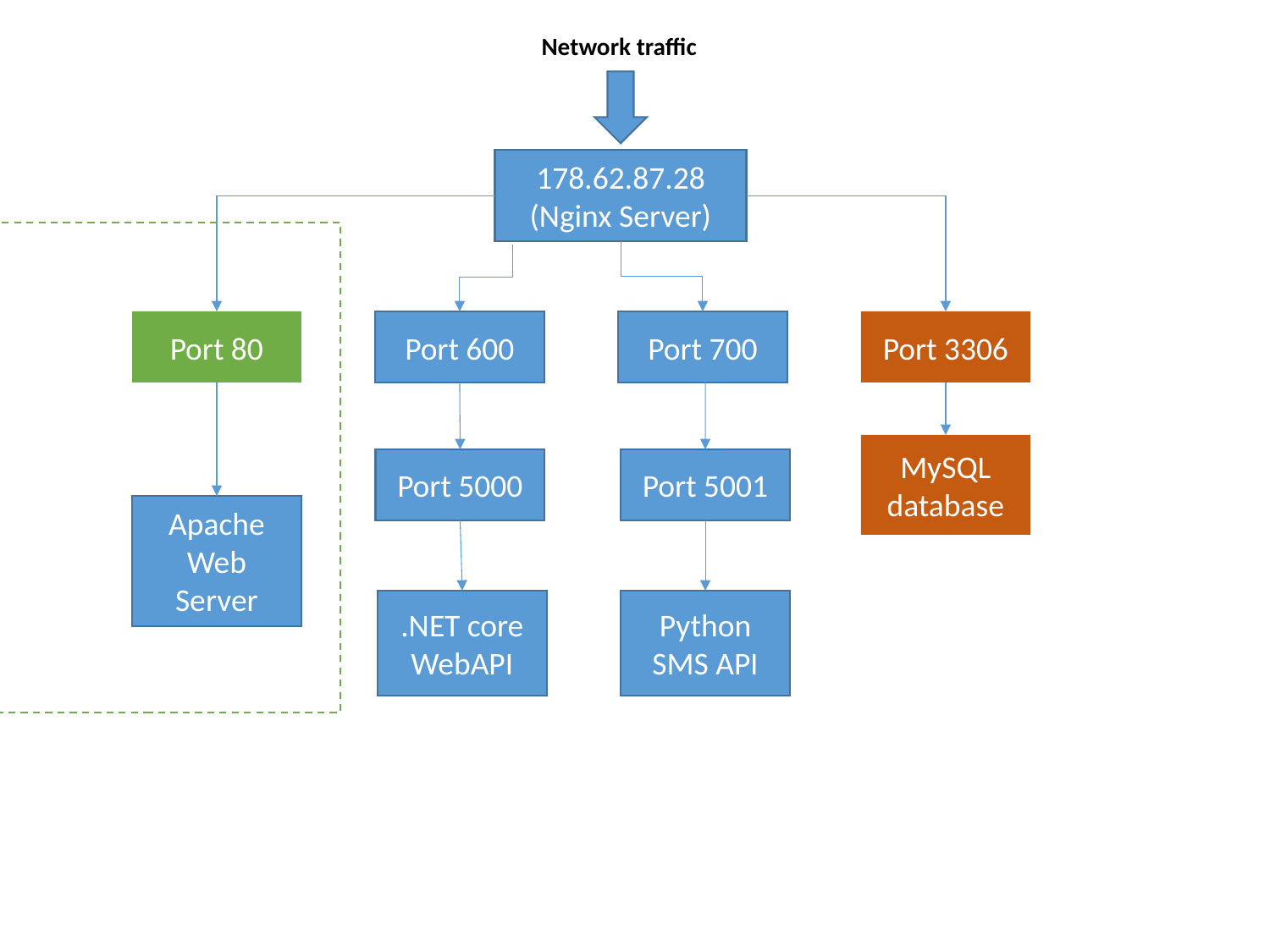

Network traffic

178.62.87.28 (Nginx Server)

Port 80
Port 600
Port 700
Port 3306
MySQL database
Port 5000
Port 5001
Apache Web Server
.NET core WebAPI
Python SMS API